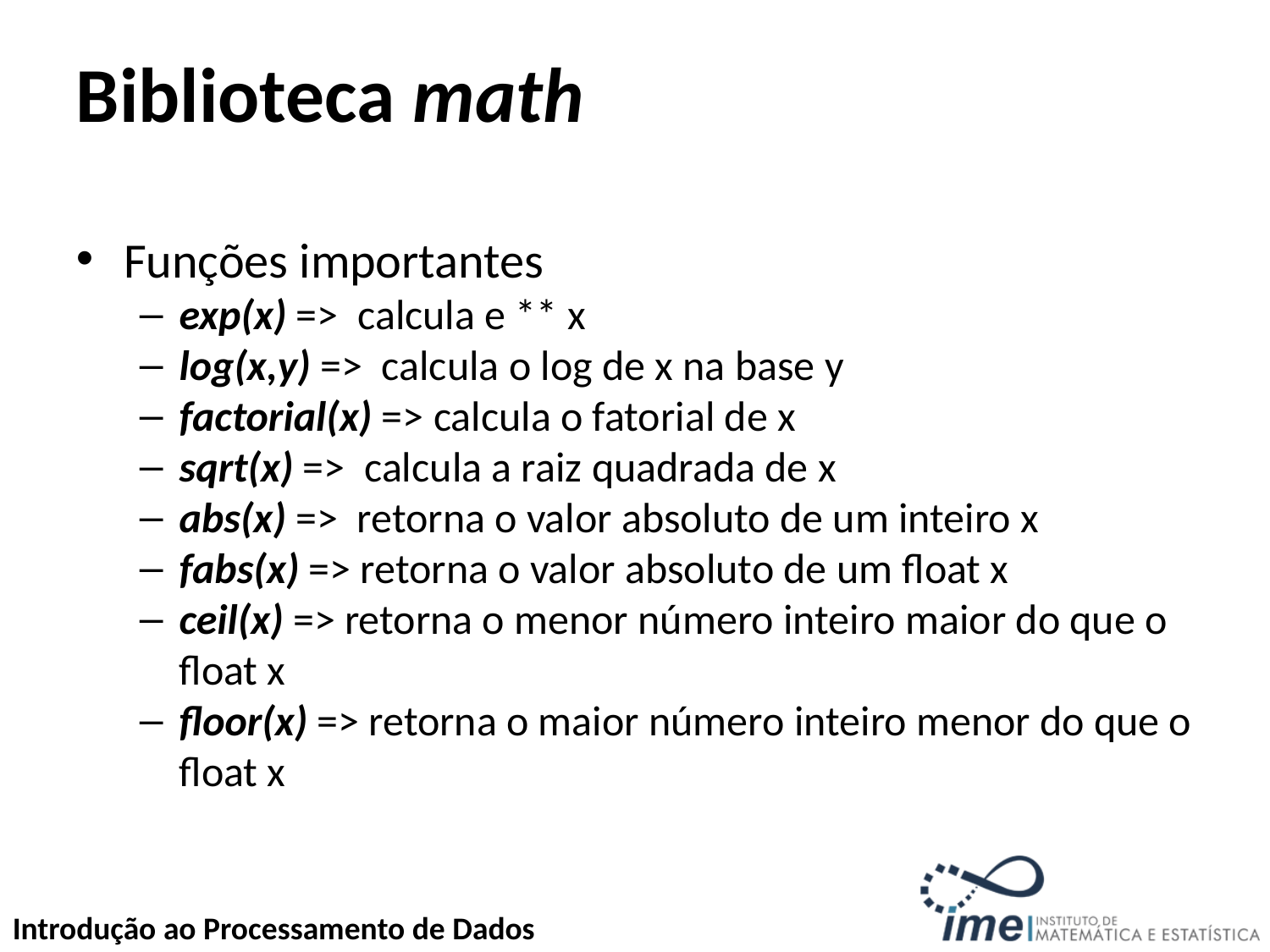

Biblioteca math
Funções importantes
exp(x) =>  calcula e ** x
log(x,y) =>  calcula o log de x na base y
factorial(x) => calcula o fatorial de x
sqrt(x) =>  calcula a raiz quadrada de x
abs(x) =>  retorna o valor absoluto de um inteiro x
fabs(x) => retorna o valor absoluto de um float x
ceil(x) => retorna o menor número inteiro maior do que o float x
floor(x) => retorna o maior número inteiro menor do que o float x